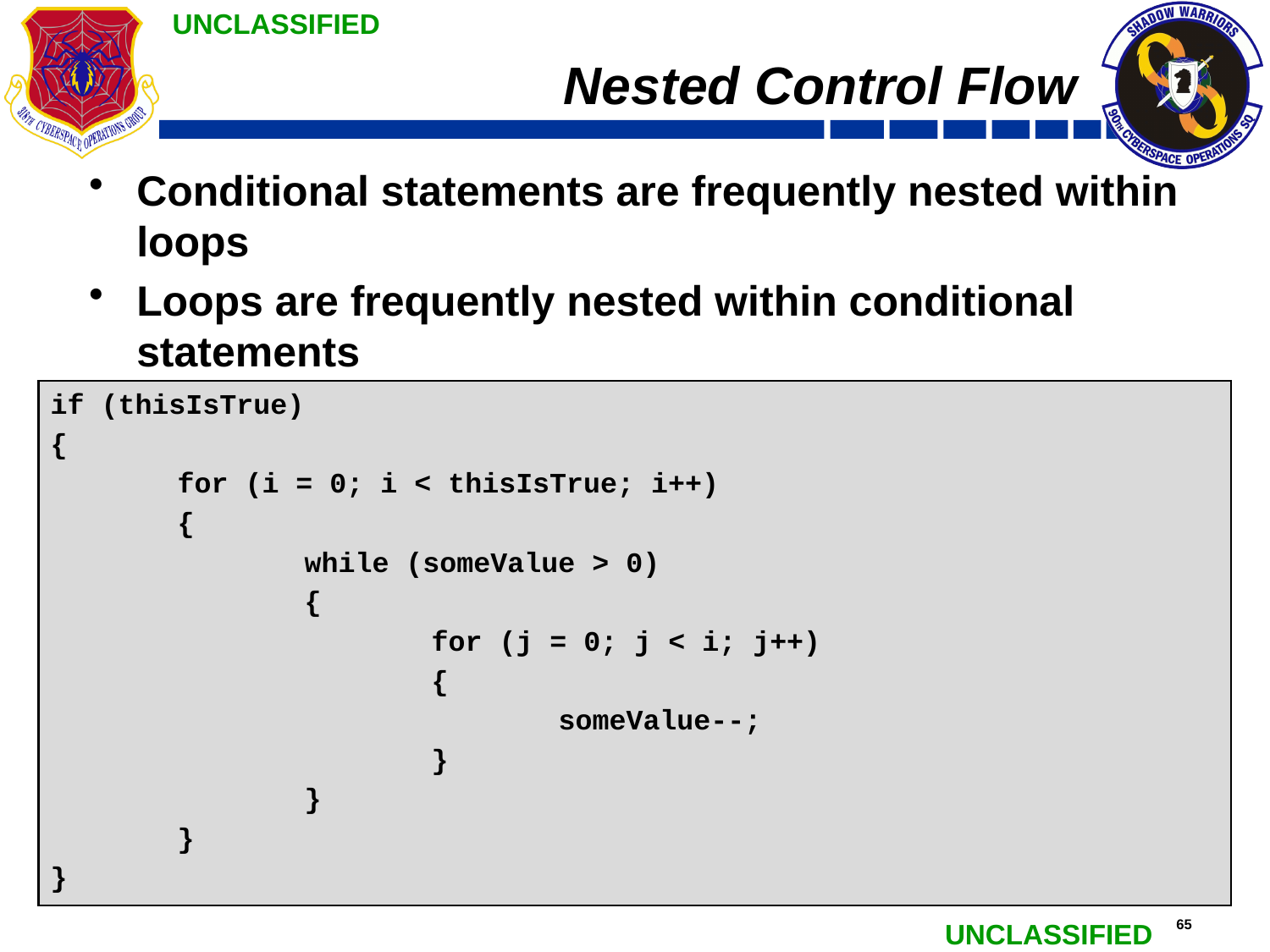

# Nested Control Flow
Conditional statements are frequently nested within loops
Loops are frequently nested within conditional statements
if (thisIsTrue)
{
	for (i = 0; i < thisIsTrue; i++)
	{
		while (someValue > 0)
		{
			for (j = 0; j < i; j++)
			{
				someValue--;
			}
		}
	}
}